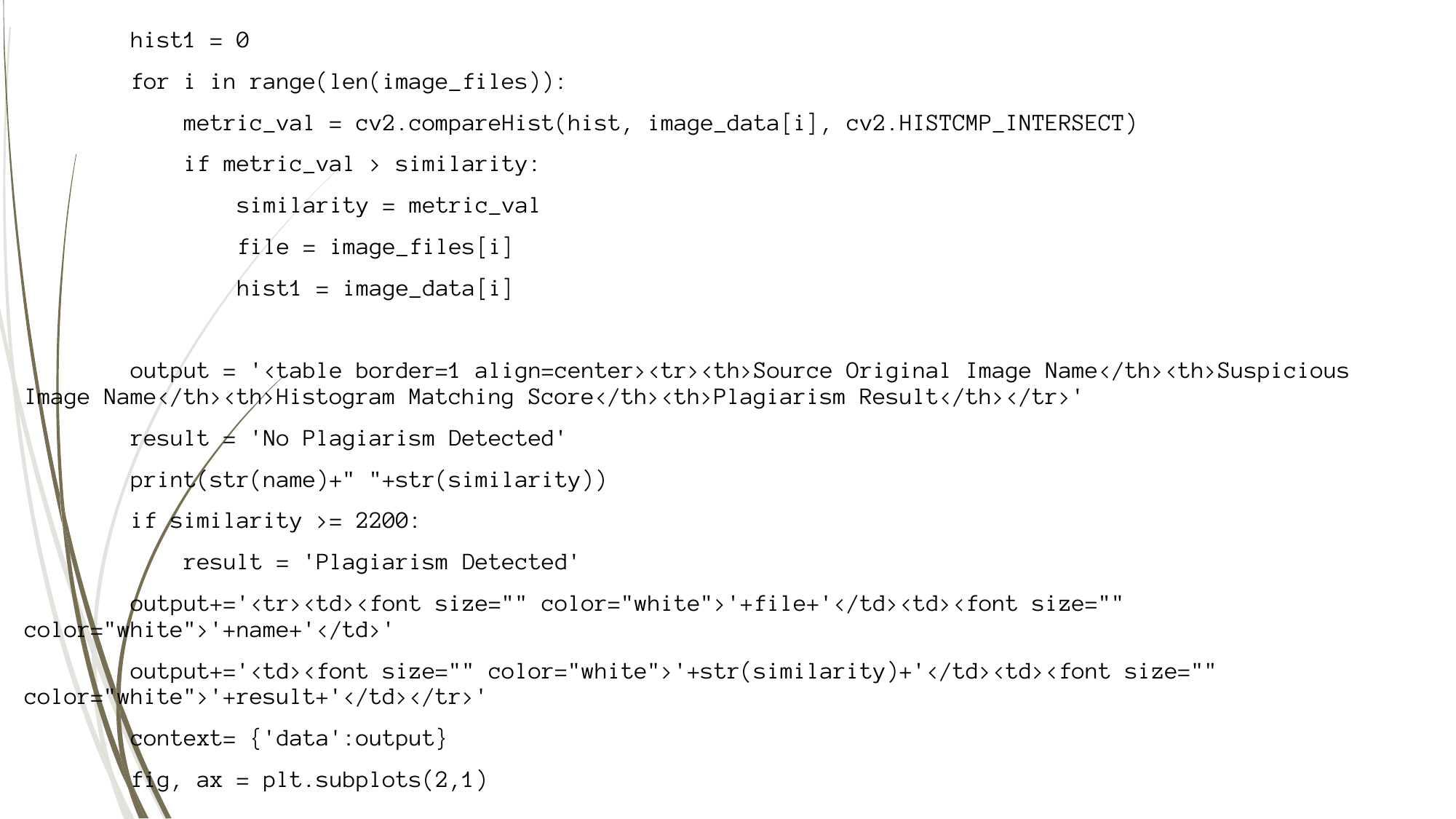

hist1 = 0
        for i in range(len(image_files)):
            metric_val = cv2.compareHist(hist, image_data[i], cv2.HISTCMP_INTERSECT)
            if metric_val > similarity:
                similarity = metric_val
                file = image_files[i]
                hist1 = image_data[i]

        output = '<table border=1 align=center><tr><th>Source Original Image Name</th><th>Suspicious Image Name</th><th>Histogram Matching Score</th><th>Plagiarism Result</th></tr>'
        result = 'No Plagiarism Detected'
        print(str(name)+" "+str(similarity))
        if similarity >= 2200:
            result = 'Plagiarism Detected'
        output+='<tr><td><font size="" color="white">'+file+'</td><td><font size="" color="white">'+name+'</td>'
        output+='<td><font size="" color="white">'+str(similarity)+'</td><td><font size="" color="white">'+result+'</td></tr>'
        context= {'data':output}
        fig, ax = plt.subplots(2,1)